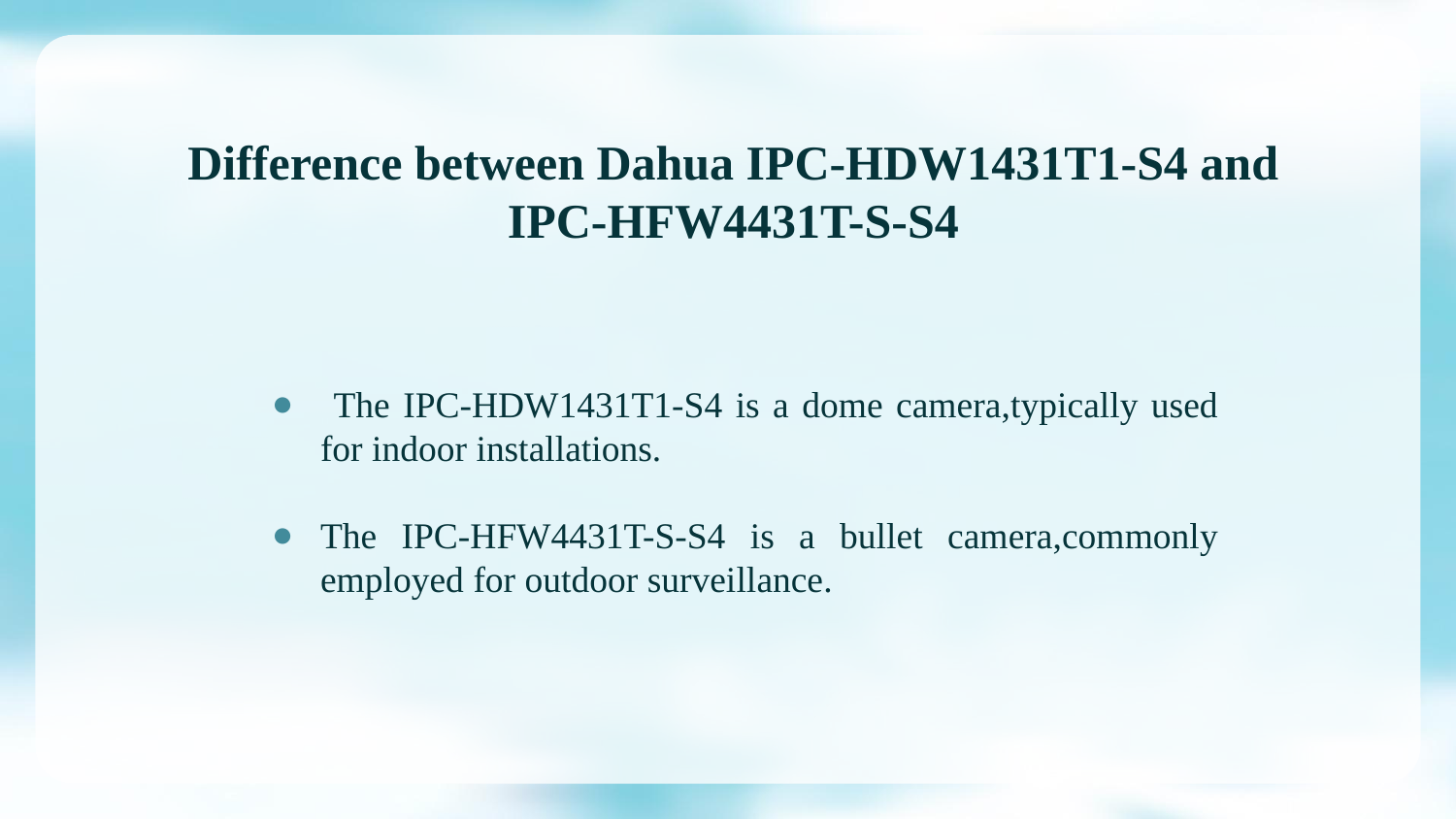

# Difference between Dahua IPC-HDW1431T1-S4 and IPC-HFW4431T-S-S4
 The IPC-HDW1431T1-S4 is a dome camera,typically used for indoor installations.

The IPC-HFW4431T-S-S4 is a bullet camera,commonly employed for outdoor surveillance.